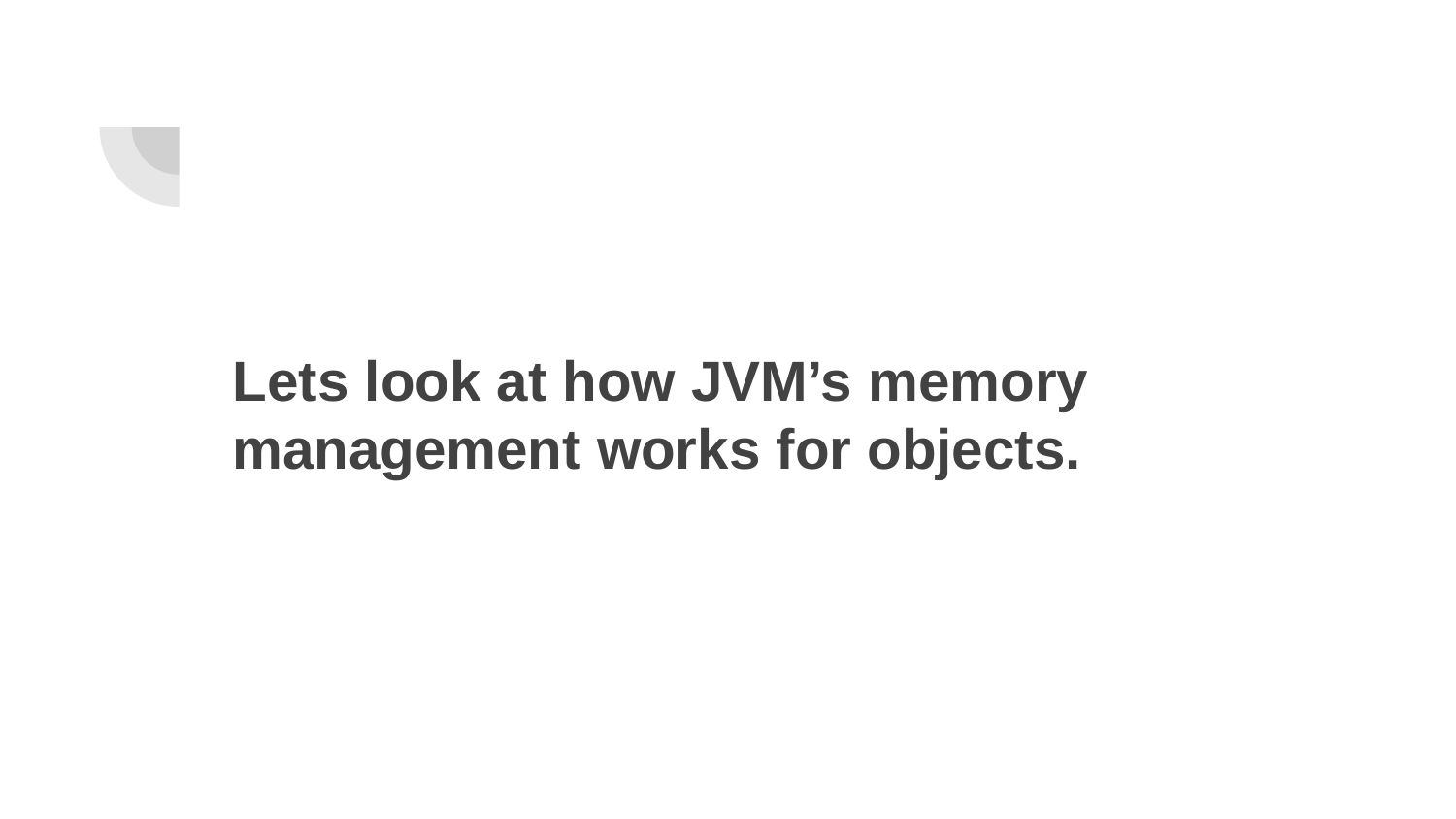

# Lets look at how JVM’s memory management works for objects.